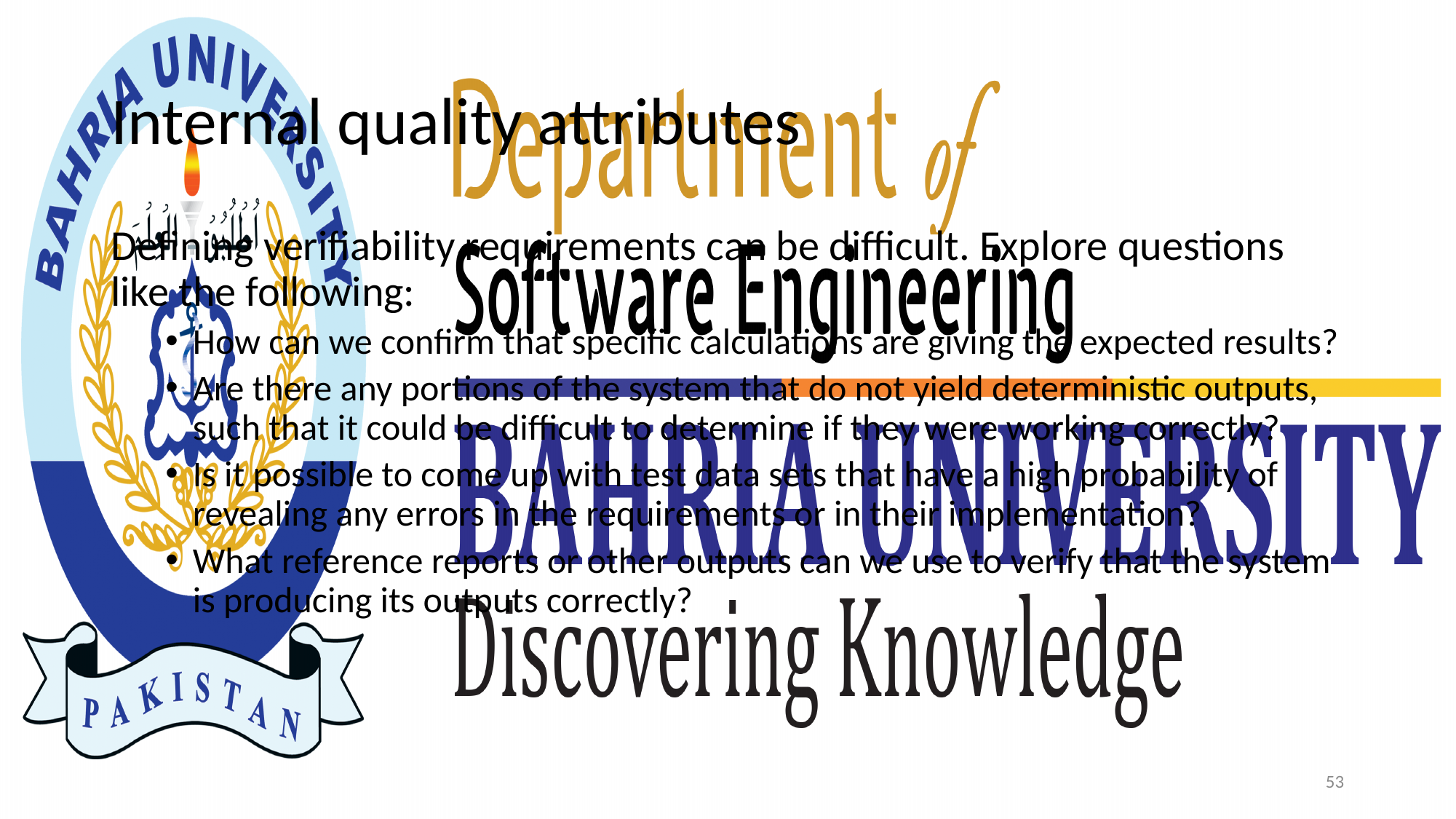

# Internal quality attributes
Defining verifiability requirements can be difficult. Explore questions like the following:
How can we confirm that specific calculations are giving the expected results?
Are there any portions of the system that do not yield deterministic outputs, such that it could be difficult to determine if they were working correctly?
Is it possible to come up with test data sets that have a high probability of revealing any errors in the requirements or in their implementation?
What reference reports or other outputs can we use to verify that the system is producing its outputs correctly?
53